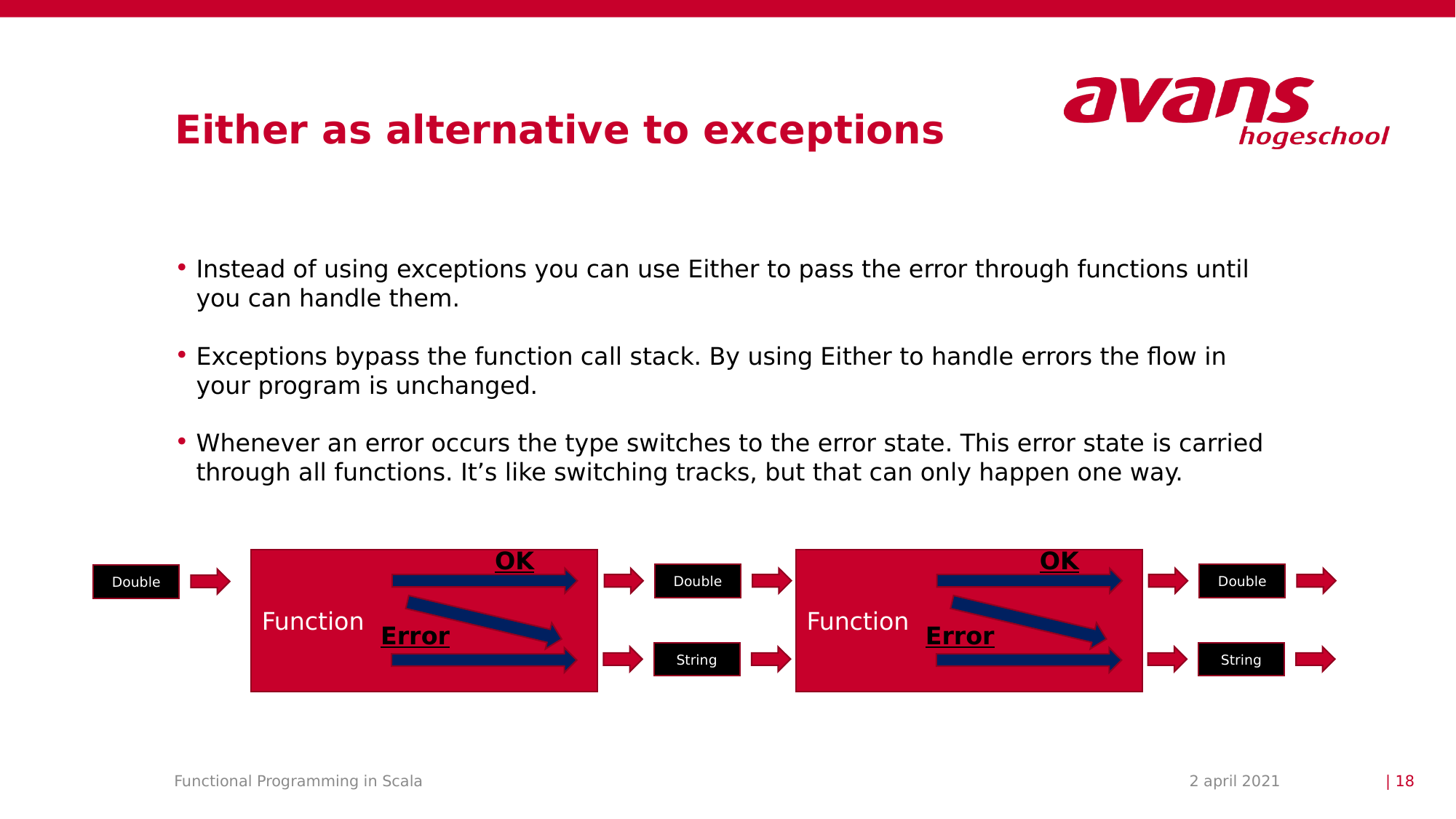

# Either as alternative to exceptions
Instead of using exceptions you can use Either to pass the error through functions until you can handle them.

Exceptions bypass the function call stack. By using Either to handle errors the flow in your program is unchanged.

Whenever an error occurs the type switches to the error state. This error state is carried through all functions. It’s like switching tracks, but that can only happen one way.

OK
OK
Function
Function
Double
Double
Double

Error
Error
String
String

2 april 2021
| 18